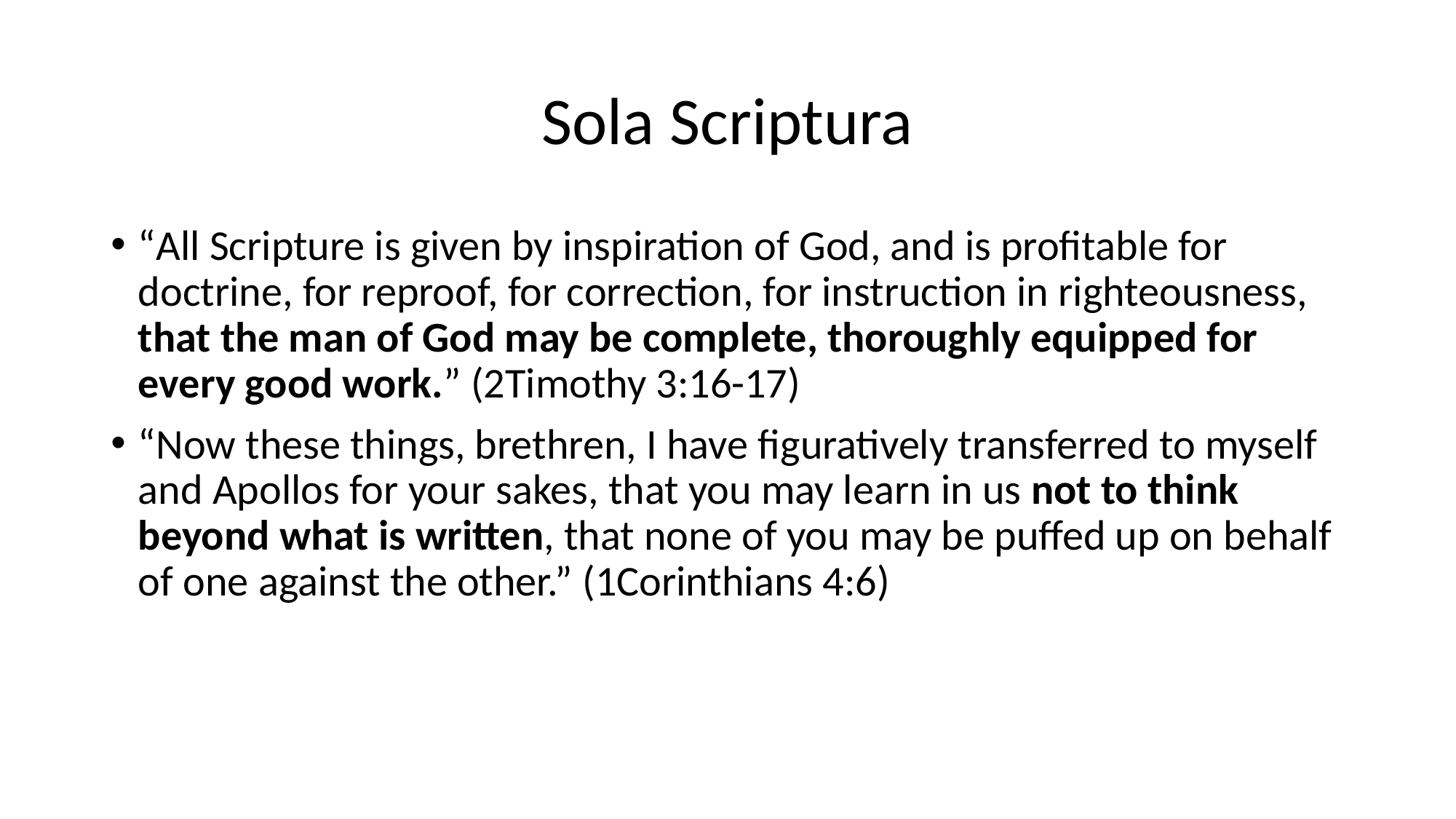

# Sola Scriptura
“All Scripture is given by inspiration of God, and is profitable for doctrine, for reproof, for correction, for instruction in righteousness, that the man of God may be complete, thoroughly equipped for every good work.” (2Timothy 3:16-17)
“Now these things, brethren, I have figuratively transferred to myself and Apollos for your sakes, that you may learn in us not to think beyond what is written, that none of you may be puffed up on behalf of one against the other.” (1Corinthians 4:6)